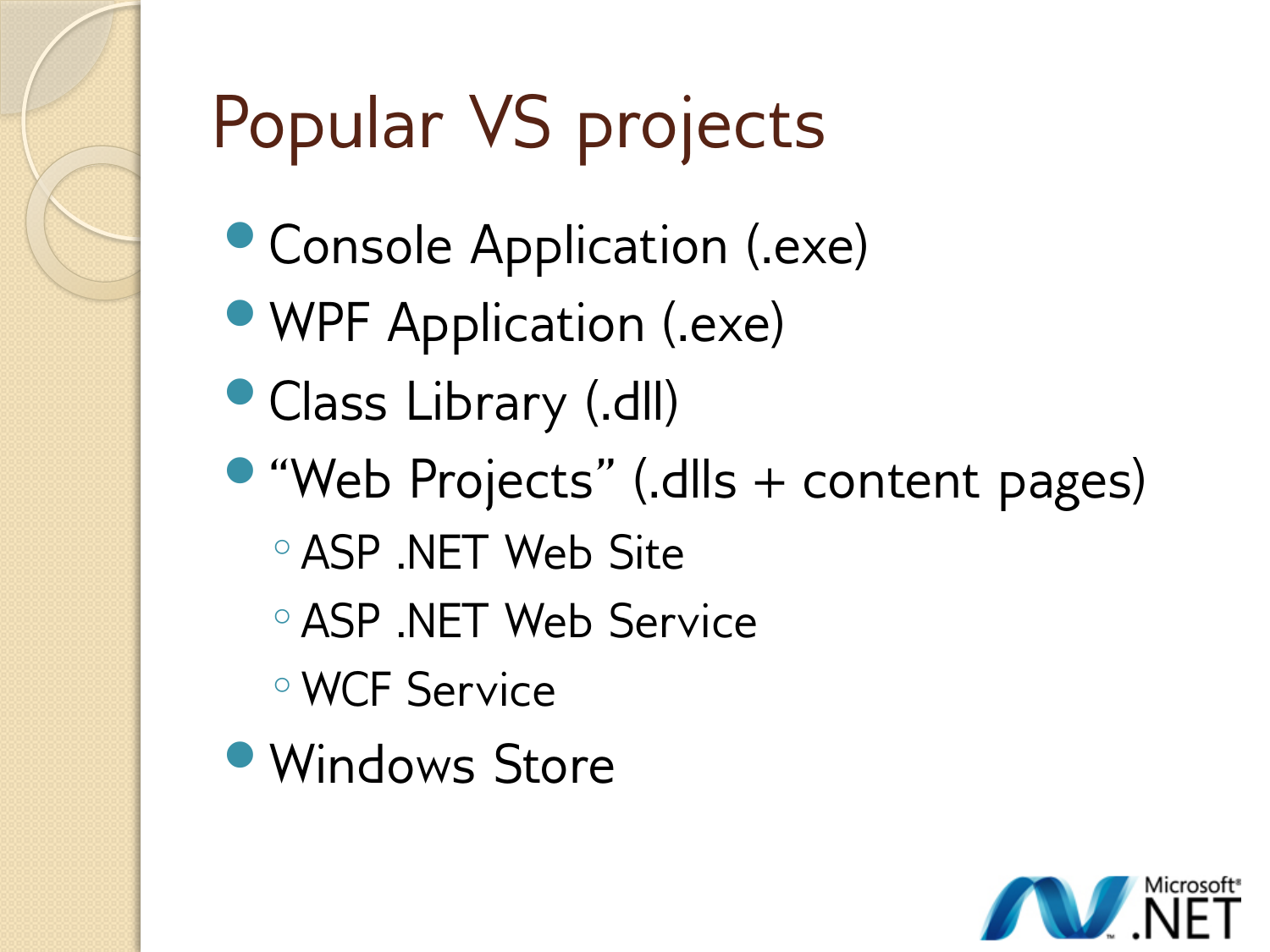

# Popular VS projects
Console Application (.exe)
WPF Application (.exe)
Class Library (.dll)
“Web Projects” (.dlls + content pages)
ASP .NET Web Site
ASP .NET Web Service
WCF Service
Windows Store